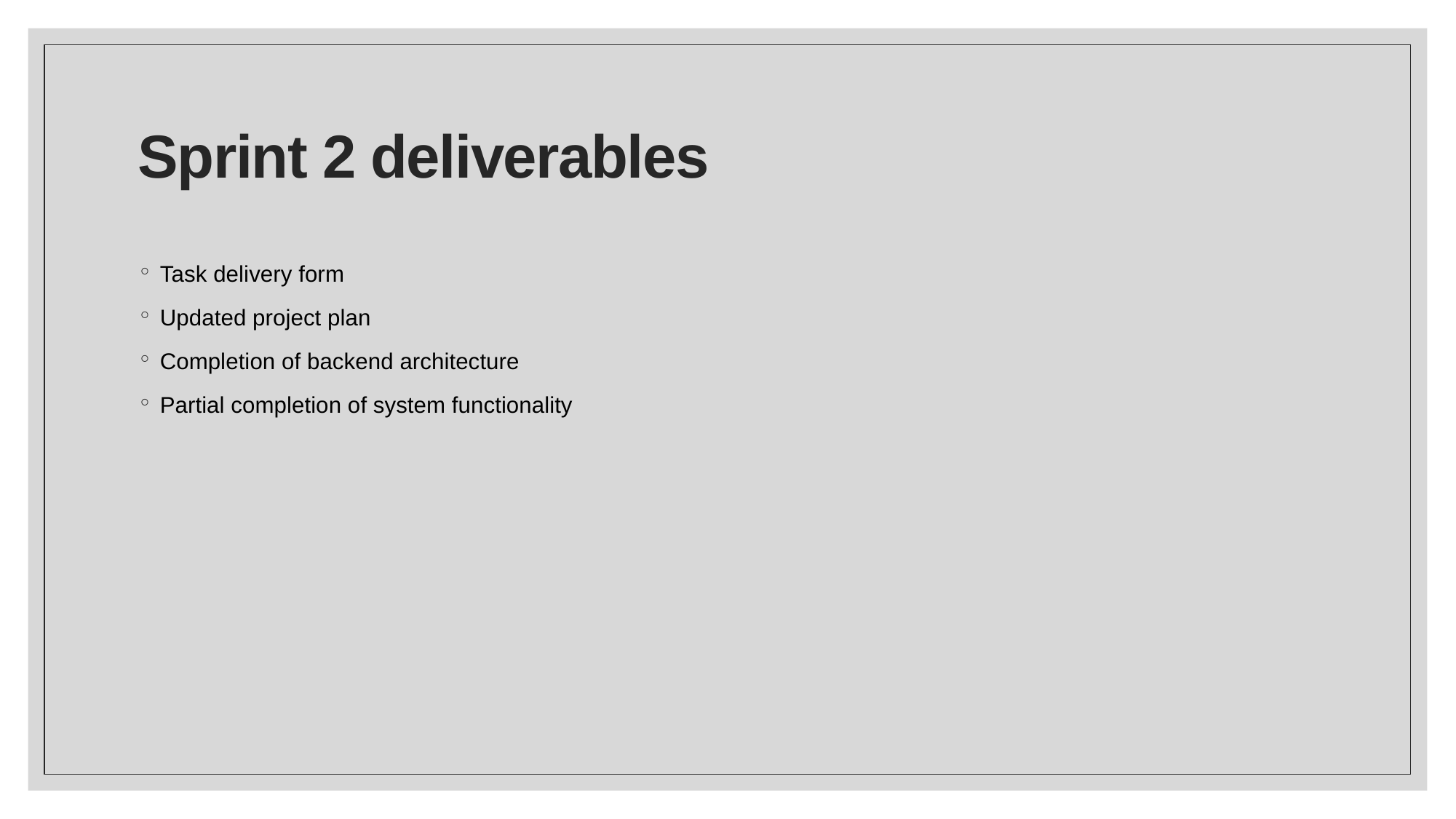

# Sprint 2 deliverables
Task delivery form
Updated project plan
Completion of backend architecture
Partial completion of system functionality